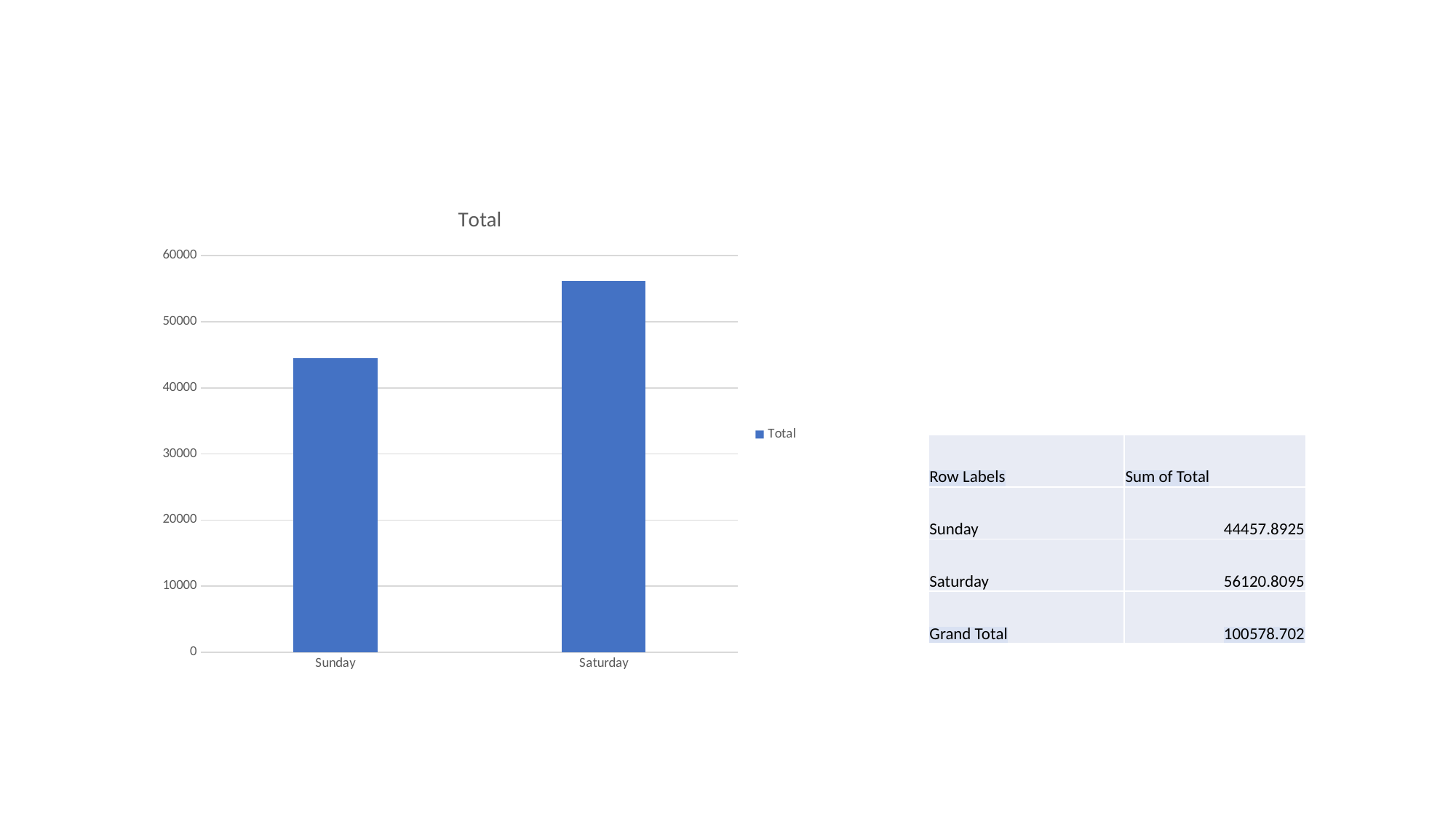

### Chart:

| Category | Total |
|---|---|
| Sunday | 44457.892499999994 |
| Saturday | 56120.80949999999 |
| Row Labels | Sum of Total |
| --- | --- |
| Sunday | 44457.8925 |
| Saturday | 56120.8095 |
| Grand Total | 100578.702 |